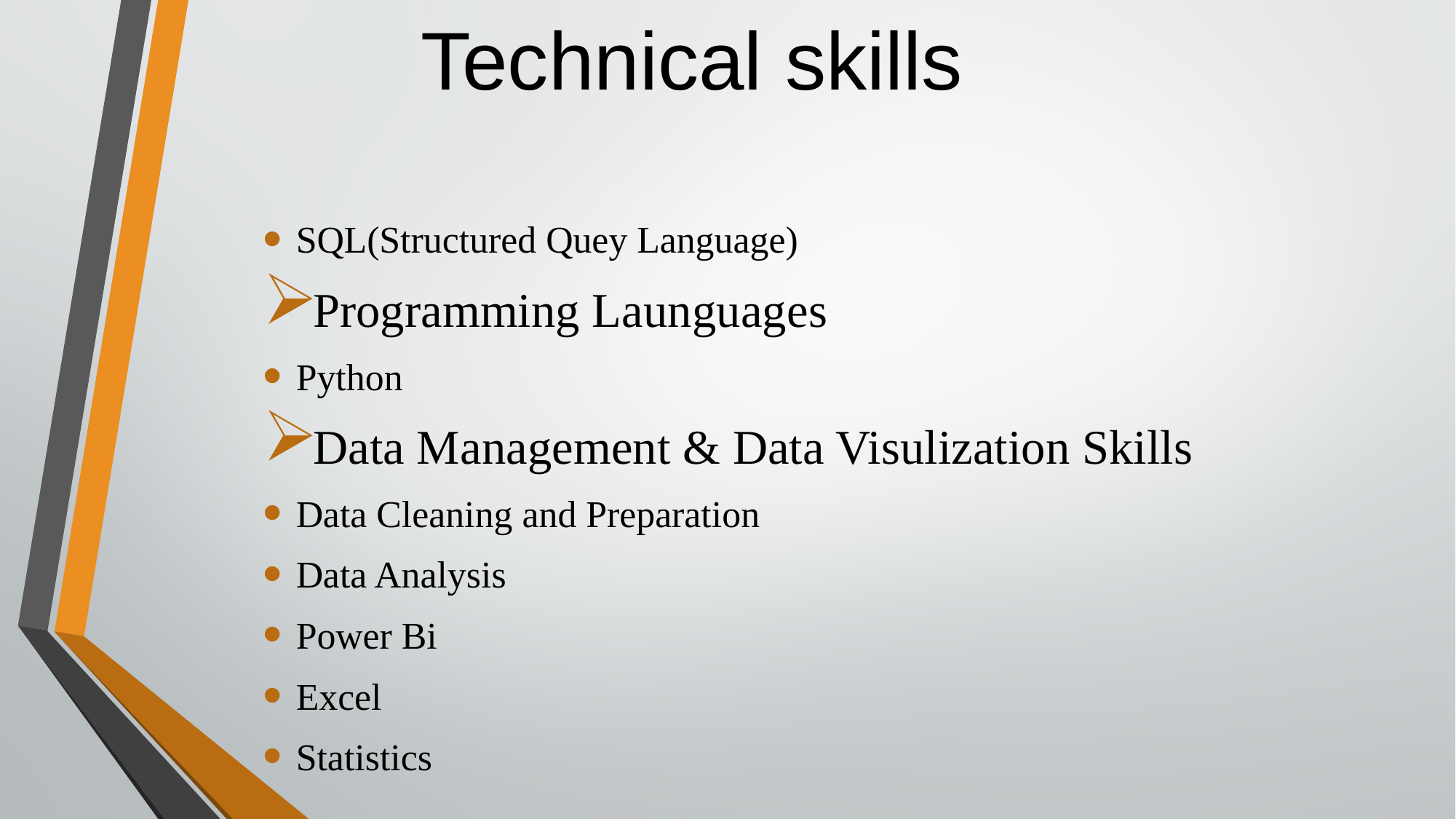

# Technical skills

SQL(Structured Quey Language)
Programming Launguages
Python
Data Management & Data Visulization Skills
Data Cleaning and Preparation
Data Analysis
Power Bi
Excel
Statistics